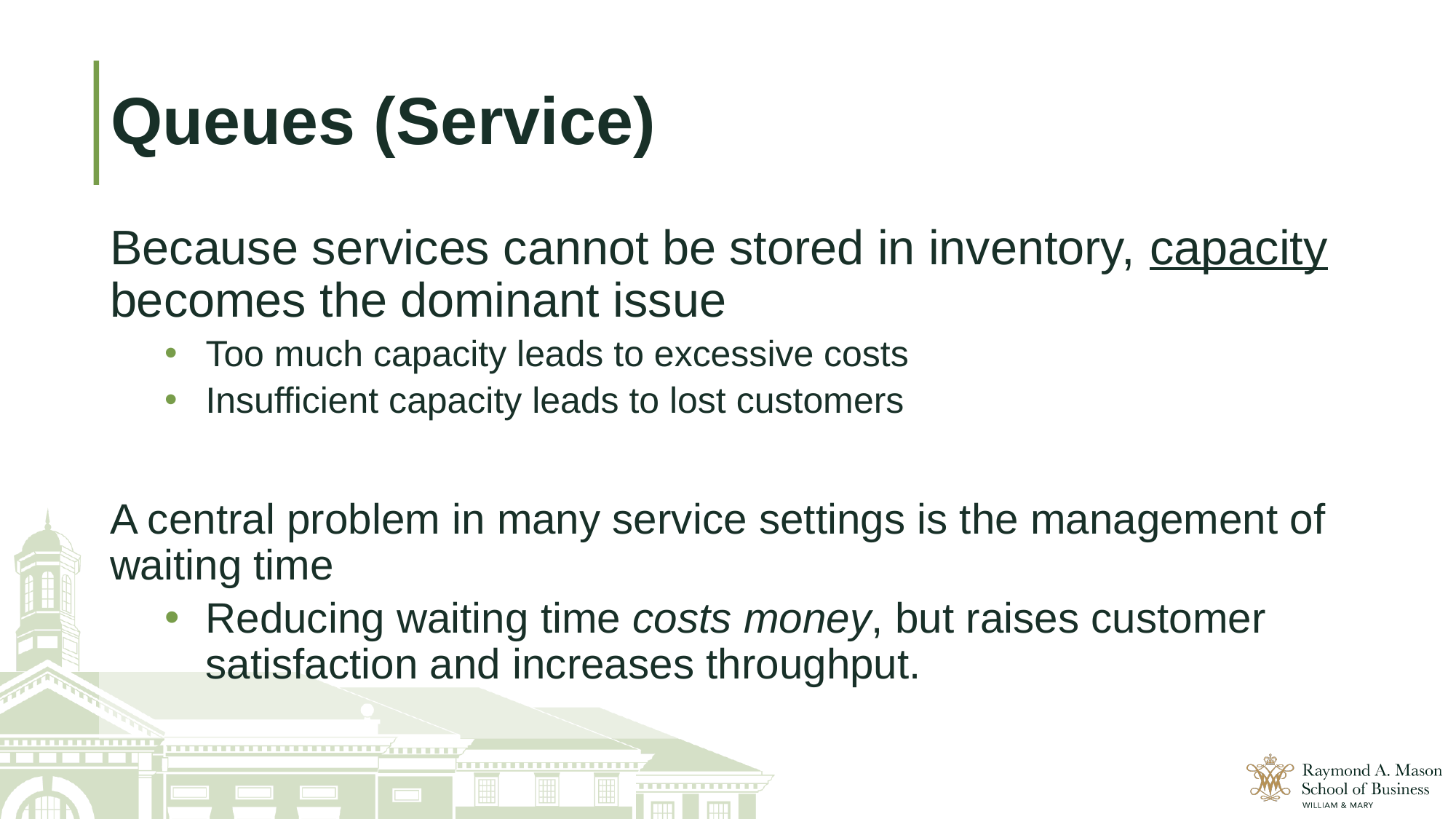

# Queues (Service)
Because services cannot be stored in inventory, capacity becomes the dominant issue
Too much capacity leads to excessive costs
Insufficient capacity leads to lost customers

A central problem in many service settings is the management of waiting time
Reducing waiting time costs money, but raises customer satisfaction and increases throughput.